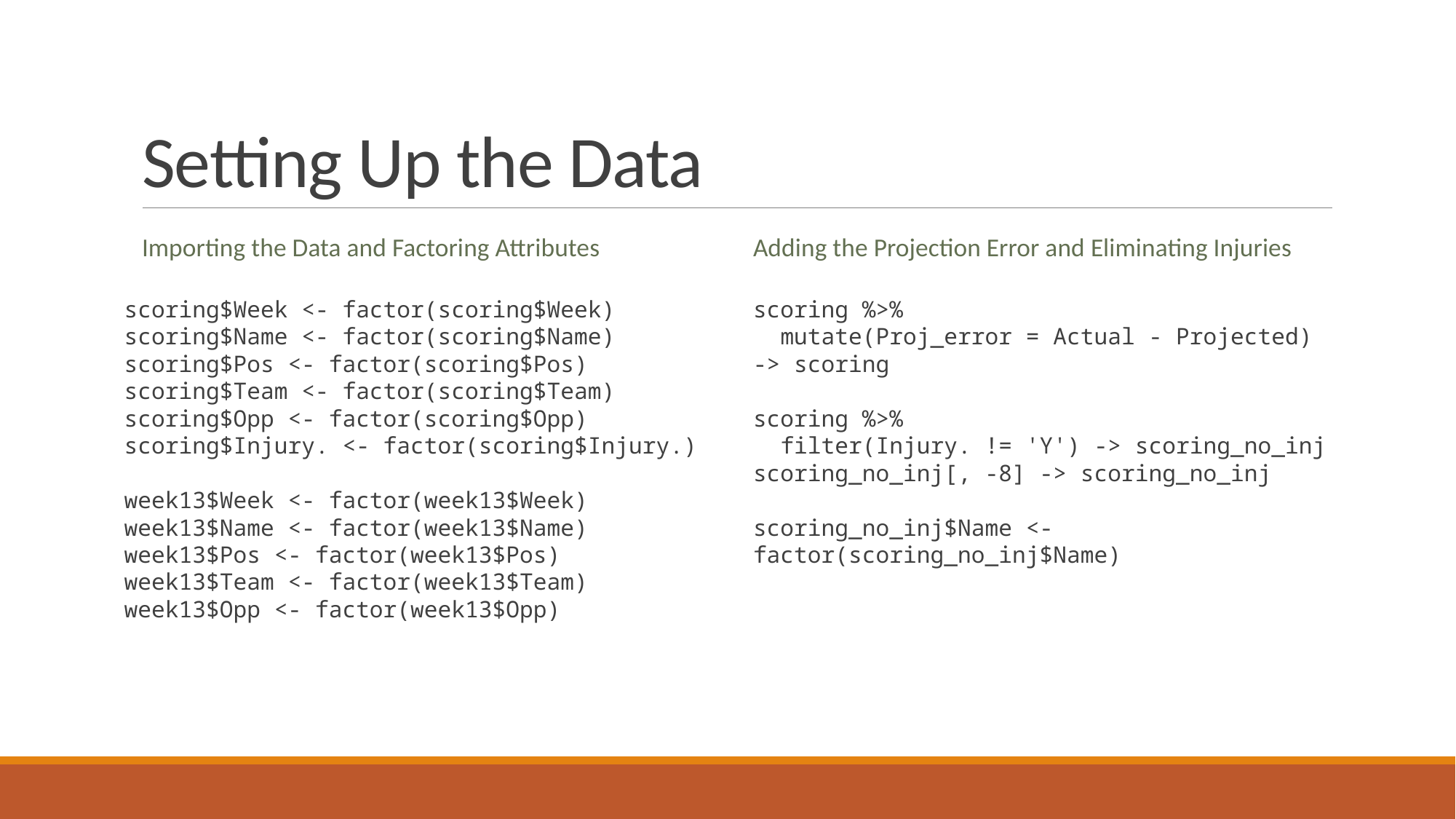

# Setting Up the Data
Importing the Data and Factoring Attributes
Adding the Projection Error and Eliminating Injuries
scoring %>%
  mutate(Proj_error = Actual - Projected)
-> scoring

scoring %>%
  filter(Injury. != 'Y') -> scoring_no_inj
scoring_no_inj[, -8] -> scoring_no_inj

scoring_no_inj$Name <- factor(scoring_no_inj$Name)
scoring$Week <- factor(scoring$Week)
scoring$Name <- factor(scoring$Name)
scoring$Pos <- factor(scoring$Pos)
scoring$Team <- factor(scoring$Team)
scoring$Opp <- factor(scoring$Opp)
scoring$Injury. <- factor(scoring$Injury.)

week13$Week <- factor(week13$Week)
week13$Name <- factor(week13$Name)
week13$Pos <- factor(week13$Pos)
week13$Team <- factor(week13$Team)
week13$Opp <- factor(week13$Opp)